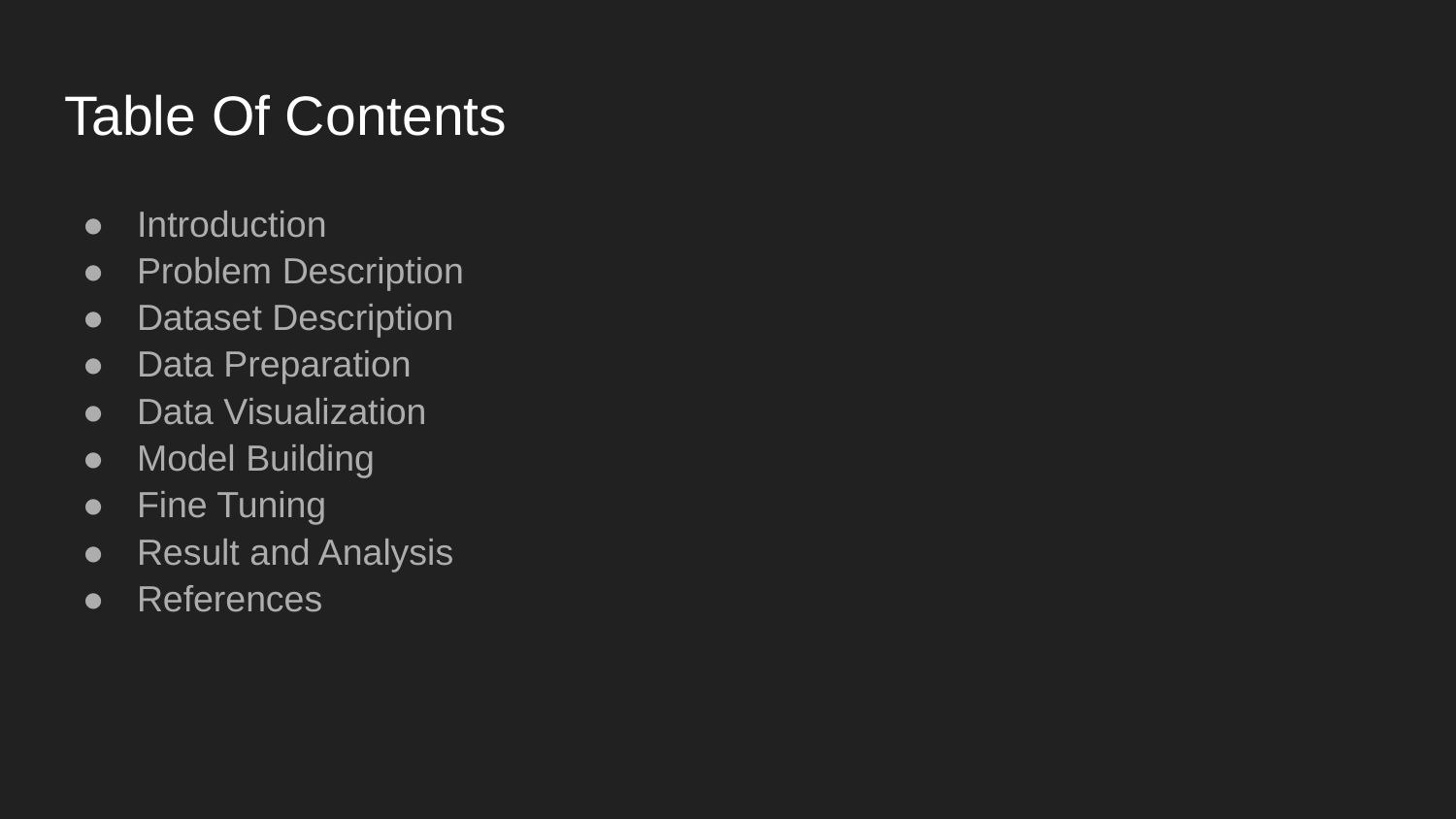

# Table Of Contents
Introduction
Problem Description
Dataset Description
Data Preparation
Data Visualization
Model Building
Fine Tuning
Result and Analysis
References